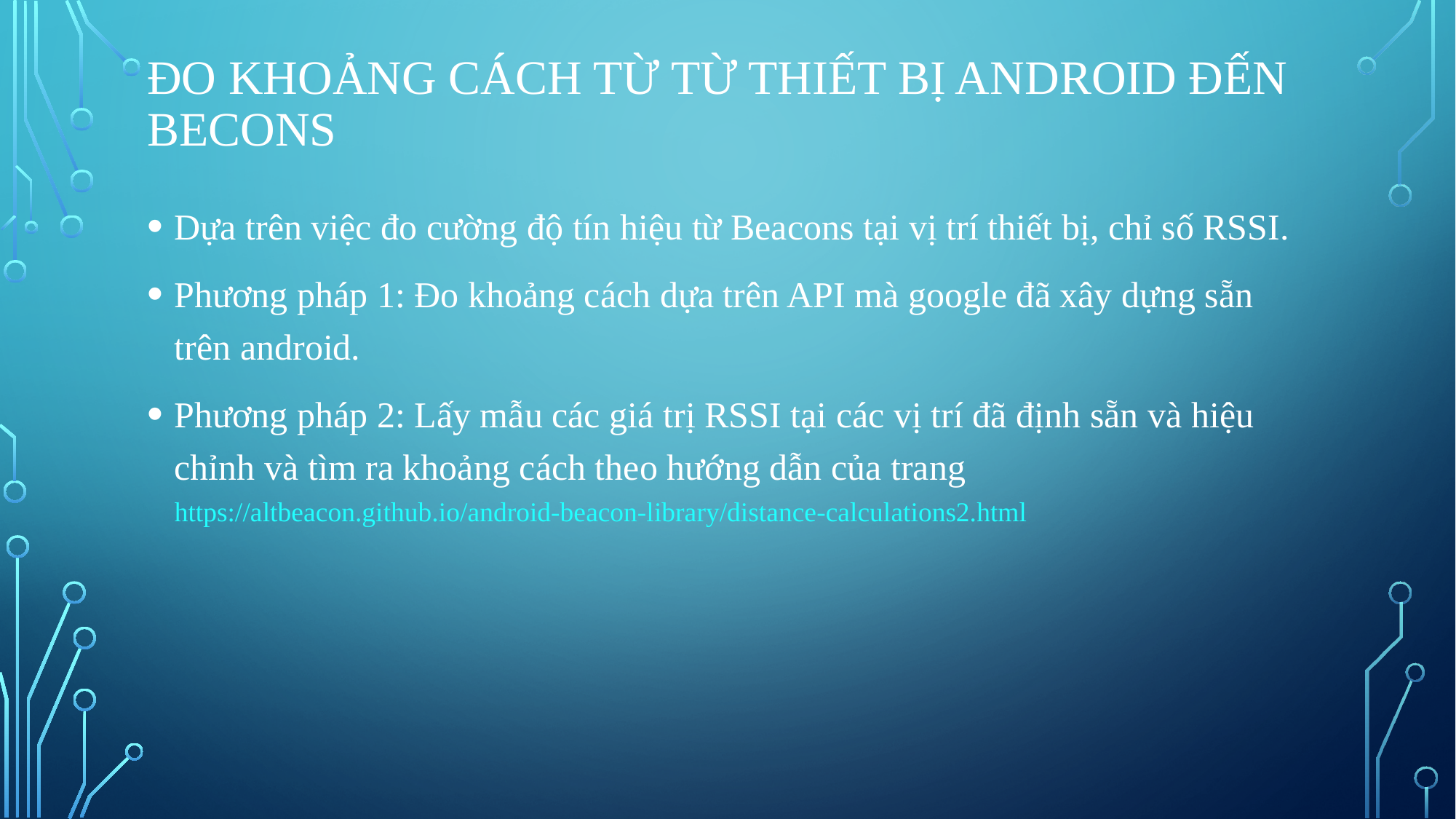

# Đo khoảng cách từ từ thiết bị android đến Becons
Dựa trên việc đo cường độ tín hiệu từ Beacons tại vị trí thiết bị, chỉ số RSSI.
Phương pháp 1: Đo khoảng cách dựa trên API mà google đã xây dựng sẵn trên android.
Phương pháp 2: Lấy mẫu các giá trị RSSI tại các vị trí đã định sẵn và hiệu chỉnh và tìm ra khoảng cách theo hướng dẫn của trang https://altbeacon.github.io/android-beacon-library/distance-calculations2.html